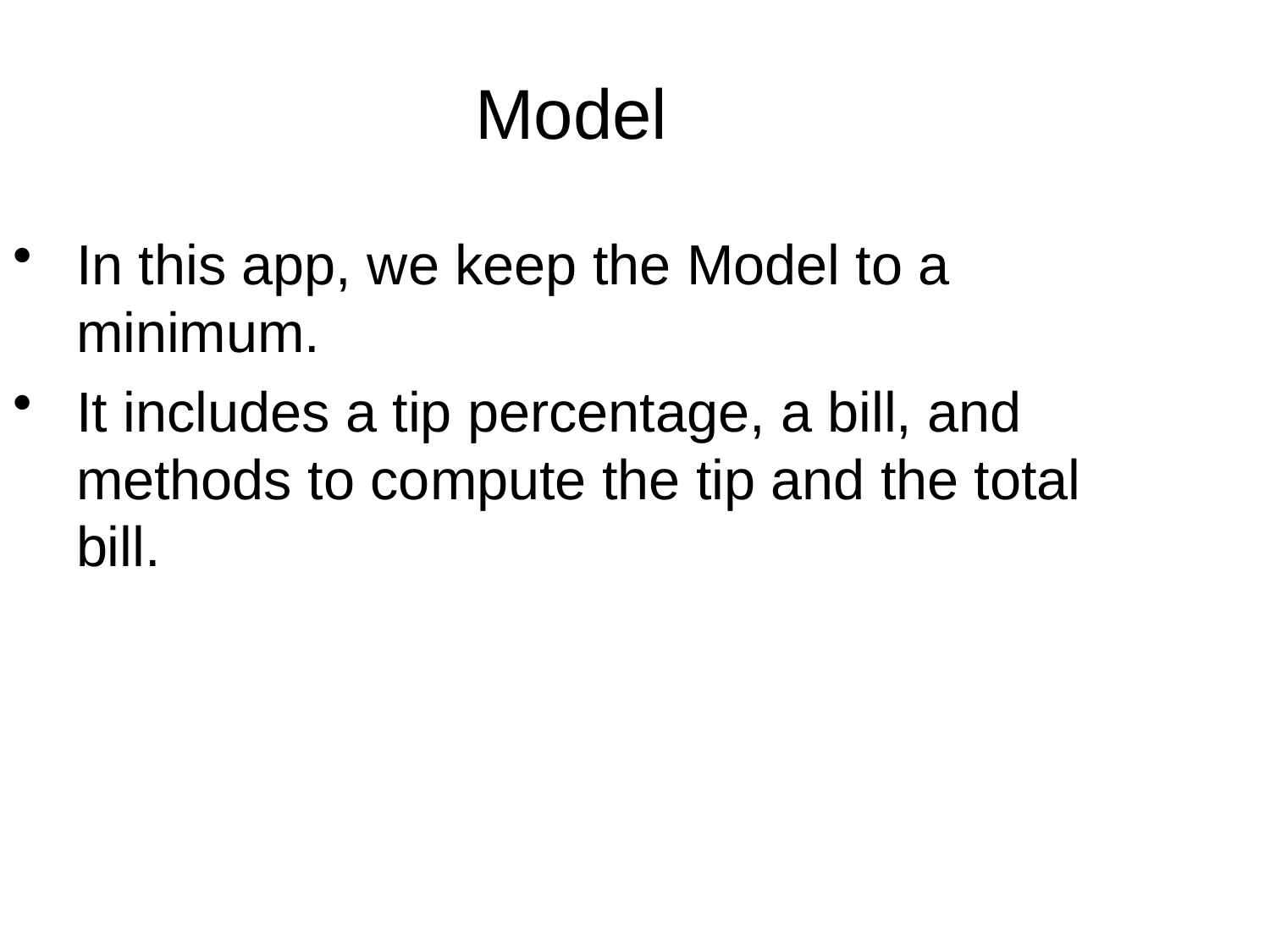

Model
In this app, we keep the Model to a minimum.
It includes a tip percentage, a bill, and methods to compute the tip and the total bill.